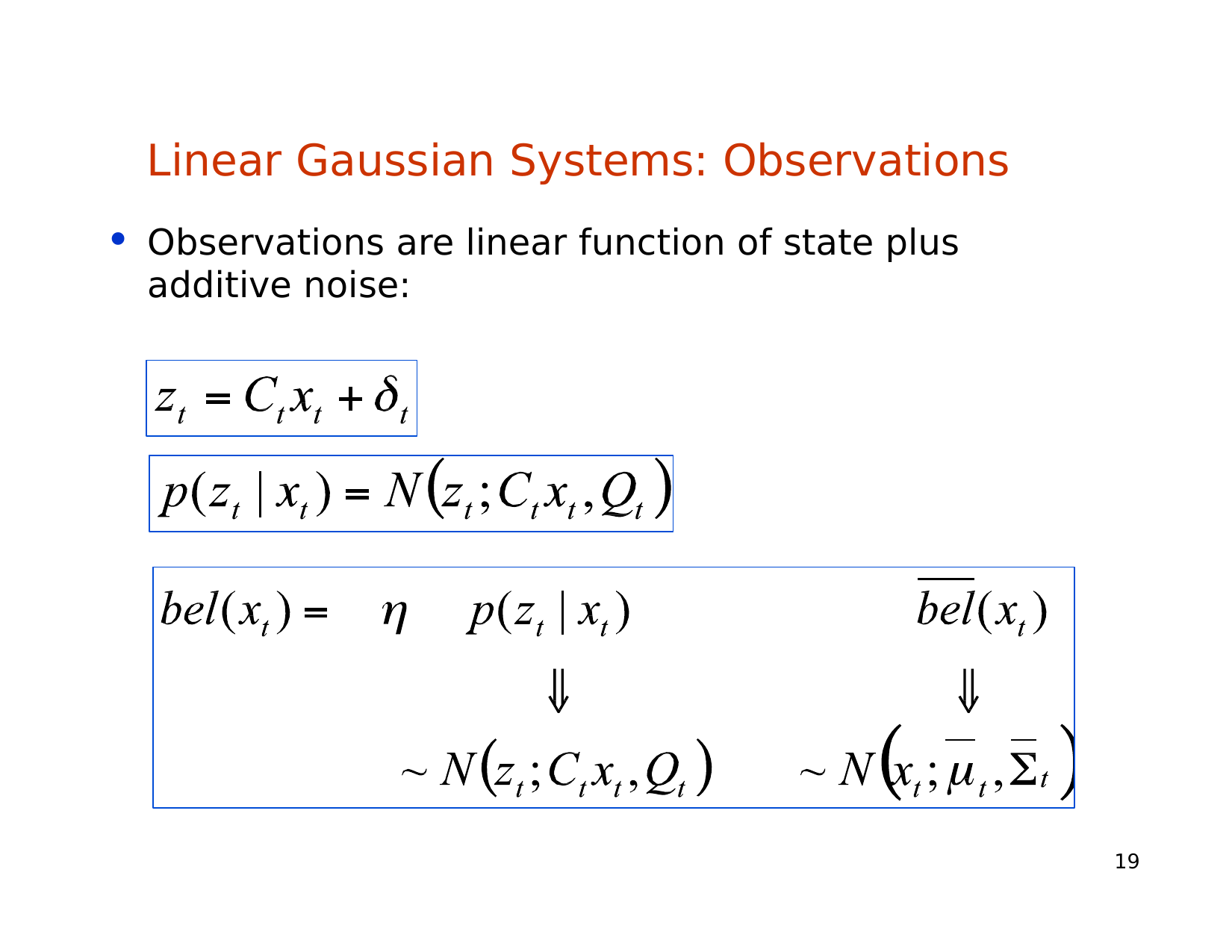

# Linear Gaussian Systems: Observations
Observations are linear function of state plus additive noise:

19